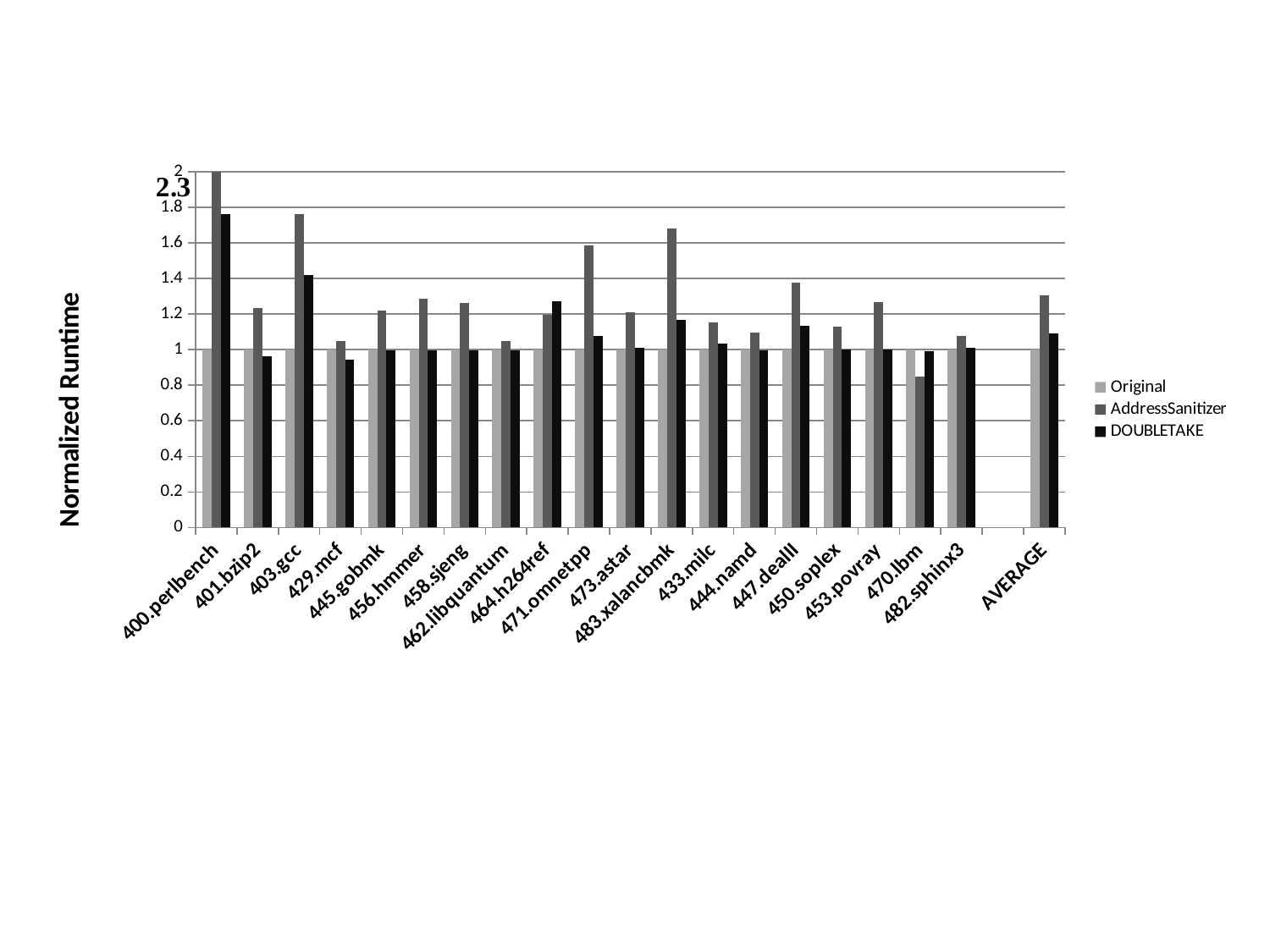

### Chart

| Category | Original | AddressSanitizer | DOUBLETAKE |
|---|---|---|---|
| 400.perlbench | 1.0 | 2.303333333333333 | 1.763333333333333 |
| 401.bzip2 | 1.0 | 1.231372549019608 | 0.962091503267974 |
| 403.gcc | 1.0 | 1.761047463175123 | 1.42062193126023 |
| 429.mcf | 1.0 | 1.048458149779736 | 0.941262848751835 |
| 445.gobmk | 1.0 | 1.217623497997329 | 0.997329773030708 |
| 456.hmmer | 1.0 | 1.284153005464481 | 0.995628415300546 |
| 458.sjeng | 1.0 | 1.264339152119701 | 0.997506234413965 |
| 462.libquantum | 1.0 | 1.047729022324865 | 0.996920708237105 |
| 464.h264ref | 1.0 | 1.195933456561922 | 1.273567467652495 |
| 471.omnetpp | 1.0 | 1.584045584045584 | 1.078347578347578 |
| 473.astar | 1.0 | 1.210386151797603 | 1.009320905459387 |
| 483.xalancbmk | 1.0 | 1.680154142581888 | 1.165703275529865 |
| 433.milc | 1.0 | 1.150561797752809 | 1.034831460674157 |
| 444.namd | 1.0 | 1.095163806552262 | 0.993759750390016 |
| 447.dealII | 1.0 | 1.374558303886926 | 1.136042402826855 |
| 450.soplex | 1.0 | 1.128358208955224 | 1.0 |
| 453.povray | 1.0 | 1.268221574344023 | 1.002915451895044 |
| 470.lbm | 1.0 | 0.849869451697128 | 0.989120974760661 |
| 482.sphinx3 | 1.0 | 1.075595727198028 | 1.009038619556286 |
|  | None | None | None |
| AVERAGE | 1.0 | 1.303731809399346 | 1.093018033404634 |